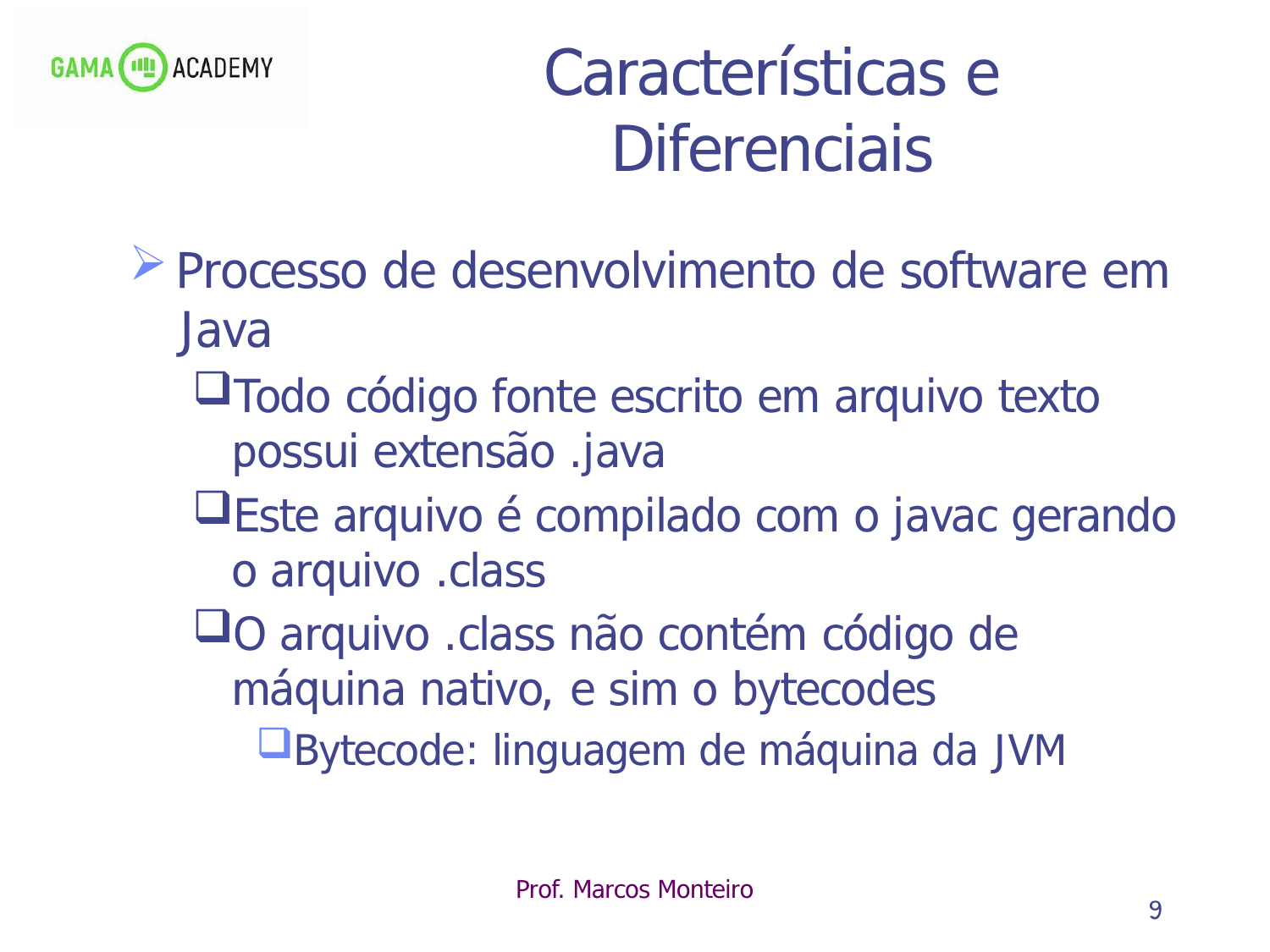

9
# Características e Diferenciais
Processo de desenvolvimento de software em Java
Todo código fonte escrito em arquivo texto possui extensão .java
Este arquivo é compilado com o javac gerando o arquivo .class
O arquivo .class não contém código de máquina nativo, e sim o bytecodes
Bytecode: linguagem de máquina da JVM
Prof. Marcos Monteiro